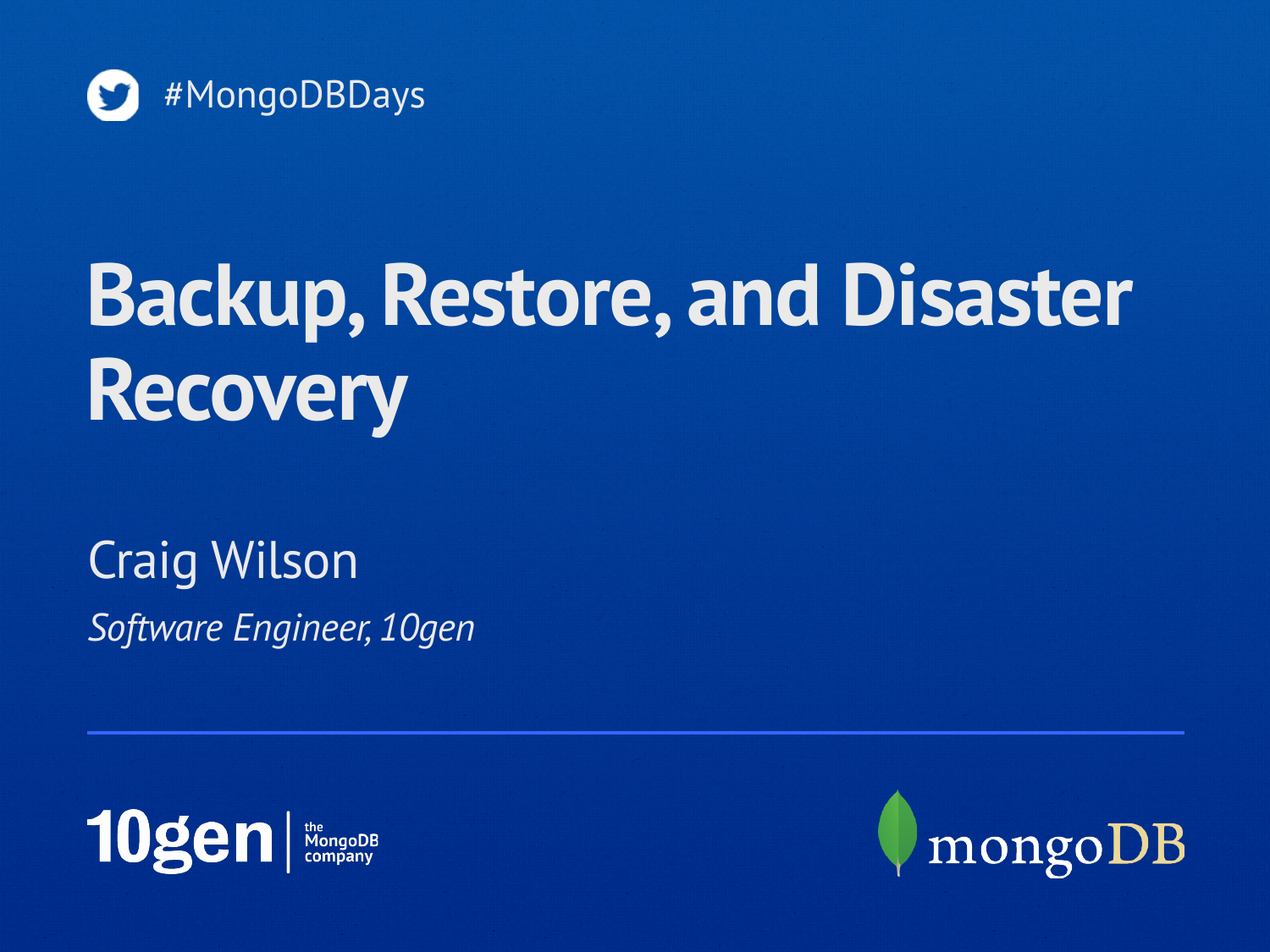

#MongoDBDays
# Backup, Restore, and Disaster Recovery
Craig Wilson
Software Engineer, 10gen